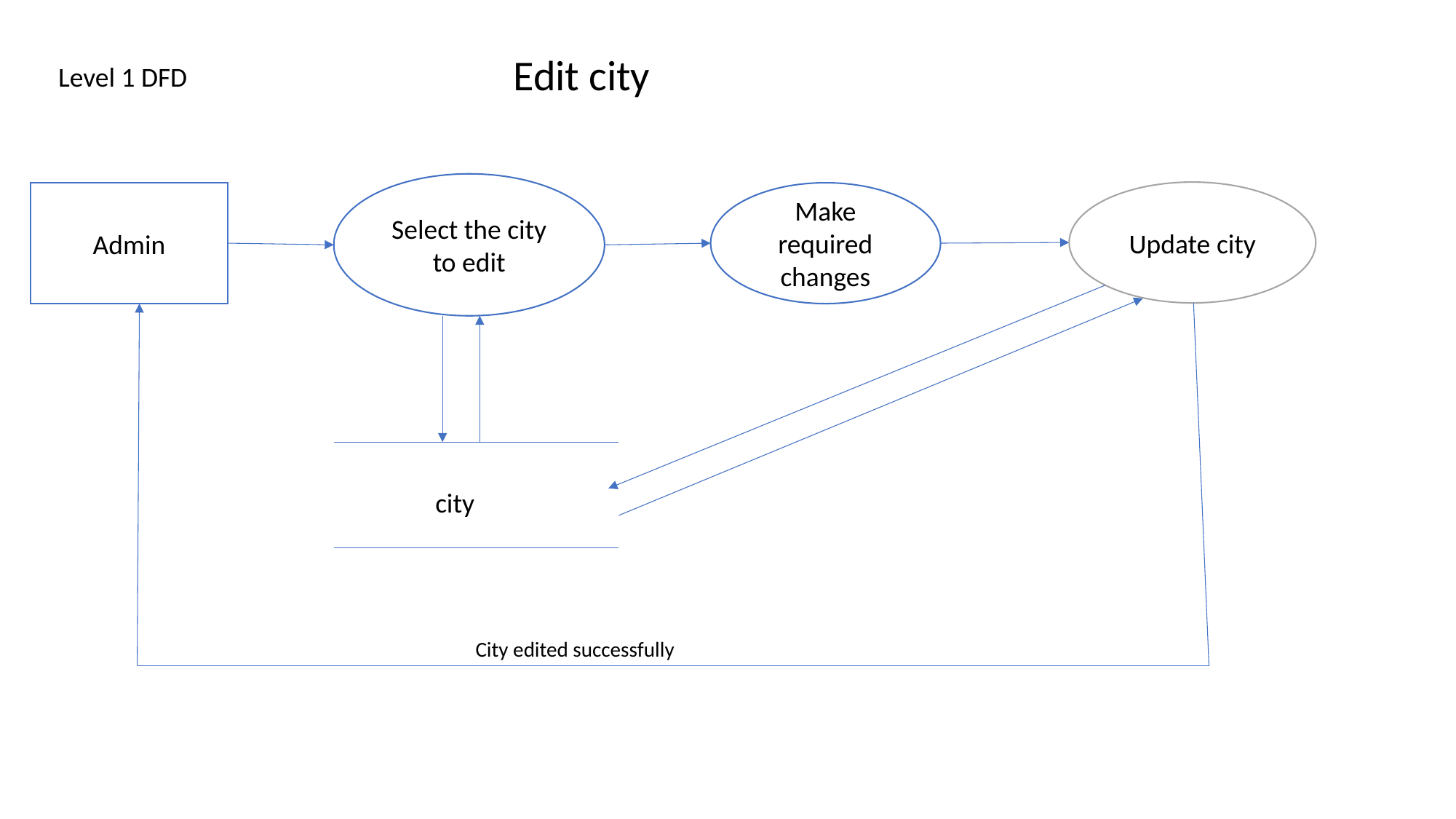

Edit city
Level 1 DFD
Select the city to edit
Update city
Make required changes
Admin
city
City edited successfully